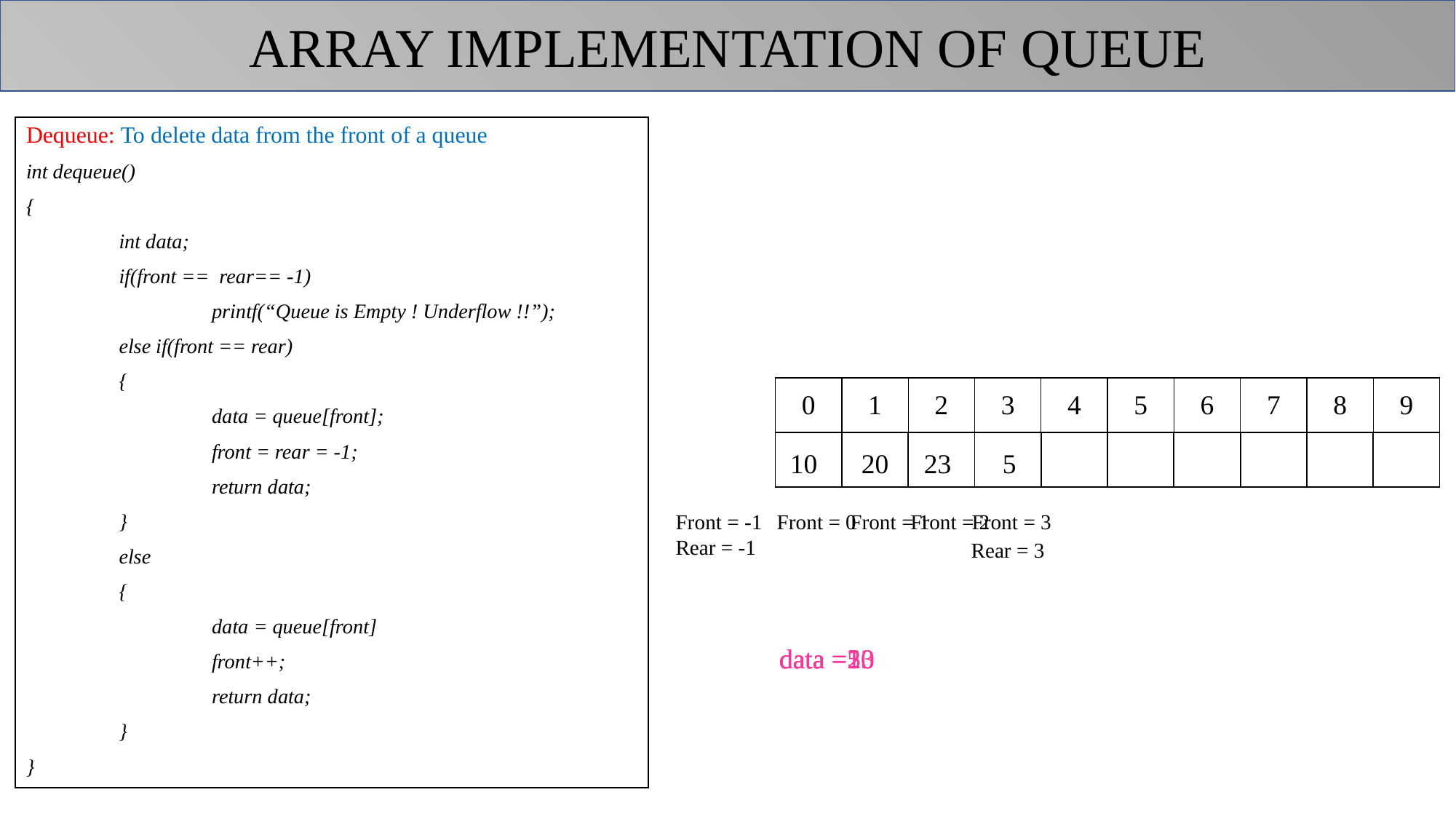

ARRAY IMPLEMENTATION OF QUEUE
Dequeue: To delete data from the front of a queue
int dequeue()
{
	int data;
	if(front ==  rear== -1)
		printf(“Queue is Empty ! Underflow !!”);
	else if(front == rear)
	{
		data = queue[front];
		front = rear = -1;
		return data;
	}
	else
	{
		data = queue[front]
		front++;
		return data;
	}
}

| 0 | 1 | 2 | 3 | 4 | 5 | 6 | 7 | 8 | 9 |
| --- | --- | --- | --- | --- | --- | --- | --- | --- | --- |
|  |  |  |  |  |  |  |  |  |  |
10
20
23
5
Front = 0
Front = -1
Rear = -1
Front = 1
Front = 2
Front = 3
Rear = 3
data =5
data =23
data =20
data =10